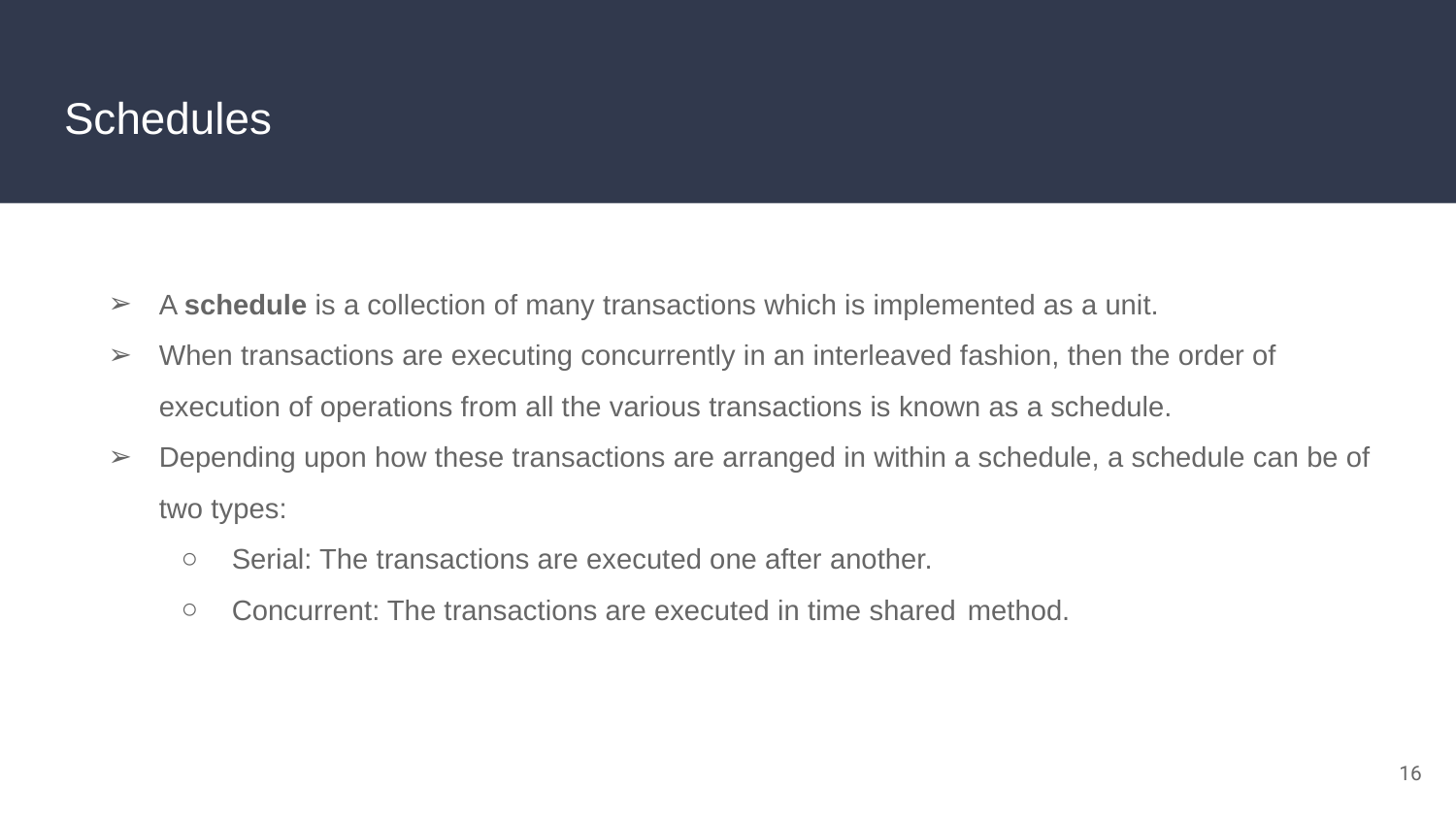

# Schedules
A schedule is a collection of many transactions which is implemented as a unit.
When transactions are executing concurrently in an interleaved fashion, then the order of execution of operations from all the various transactions is known as a schedule.
Depending upon how these transactions are arranged in within a schedule, a schedule can be of two types:
Serial: The transactions are executed one after another.
Concurrent: The transactions are executed in time shared	 method.

16